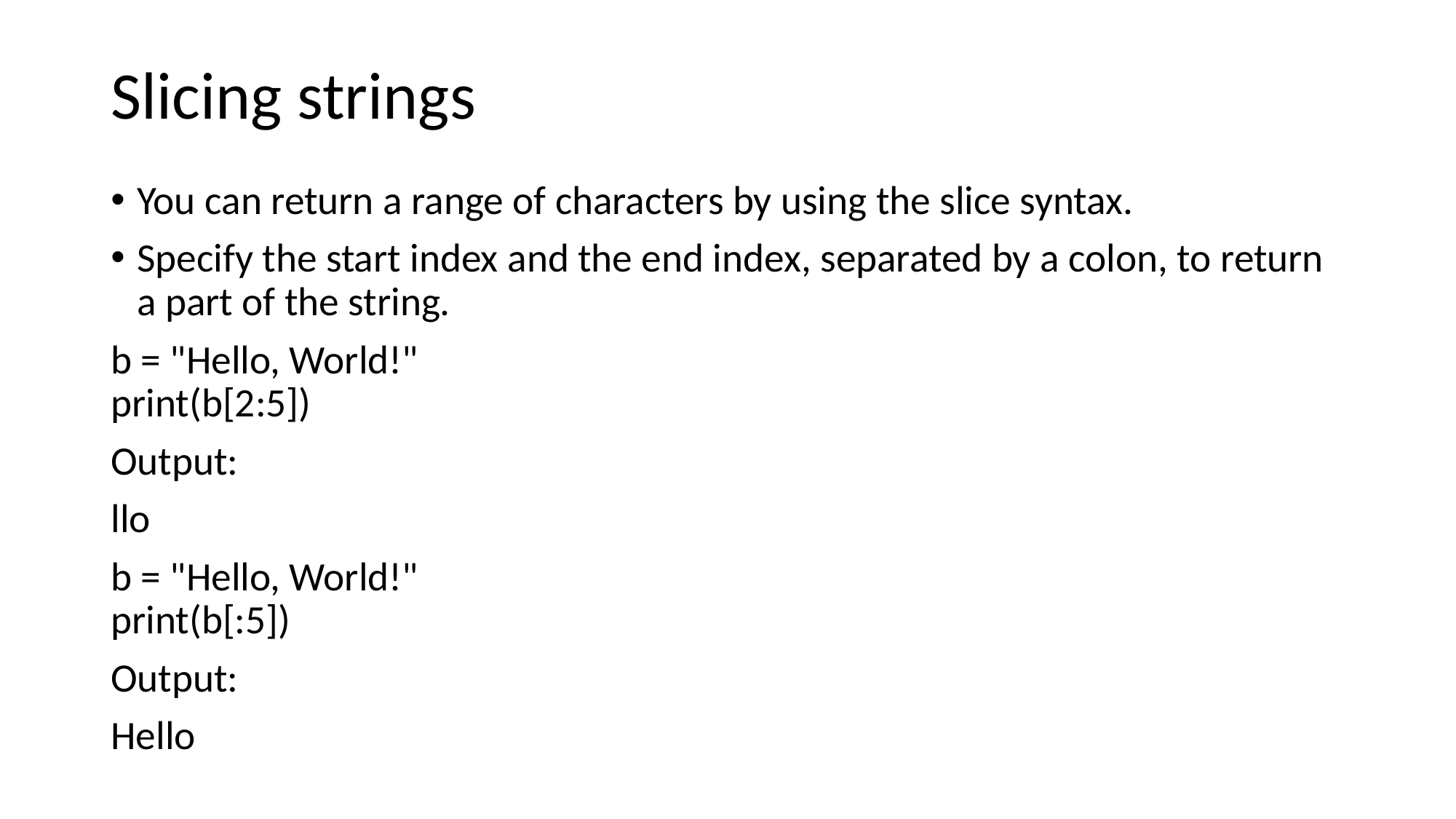

# Slicing strings
You can return a range of characters by using the slice syntax.
Specify the start index and the end index, separated by a colon, to return a part of the string.
b = "Hello, World!"
print(b[2:5])
Output:
llo
b = "Hello, World!"
print(b[:5])
Output:
Hello